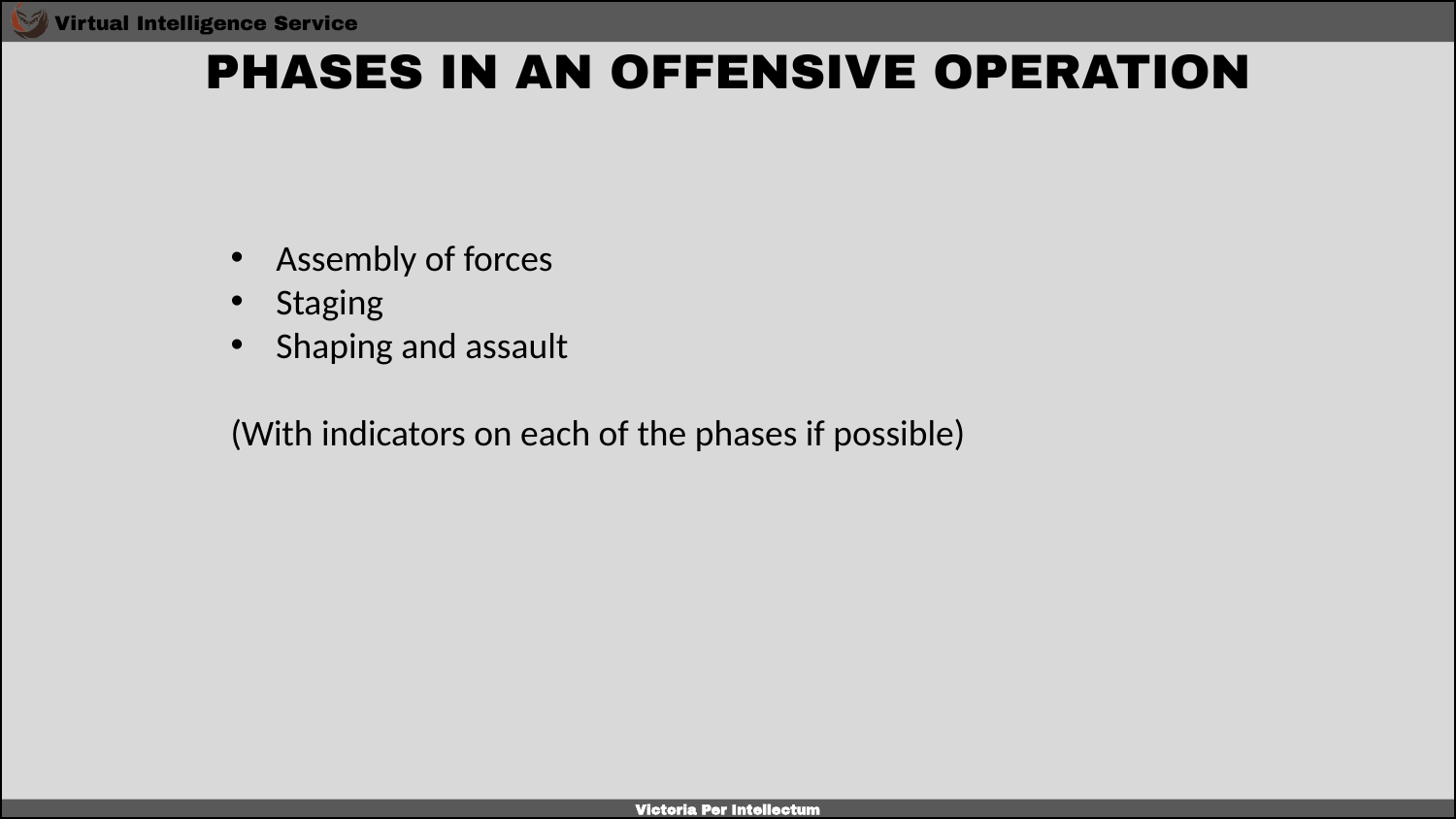

# PHASES IN AN OFFENSIVE OPERATION
A
A
B
B
Assembly of forces
Staging
Shaping and assault

(With indicators on each of the phases if possible)
C
C
D
D
E
E
F
F